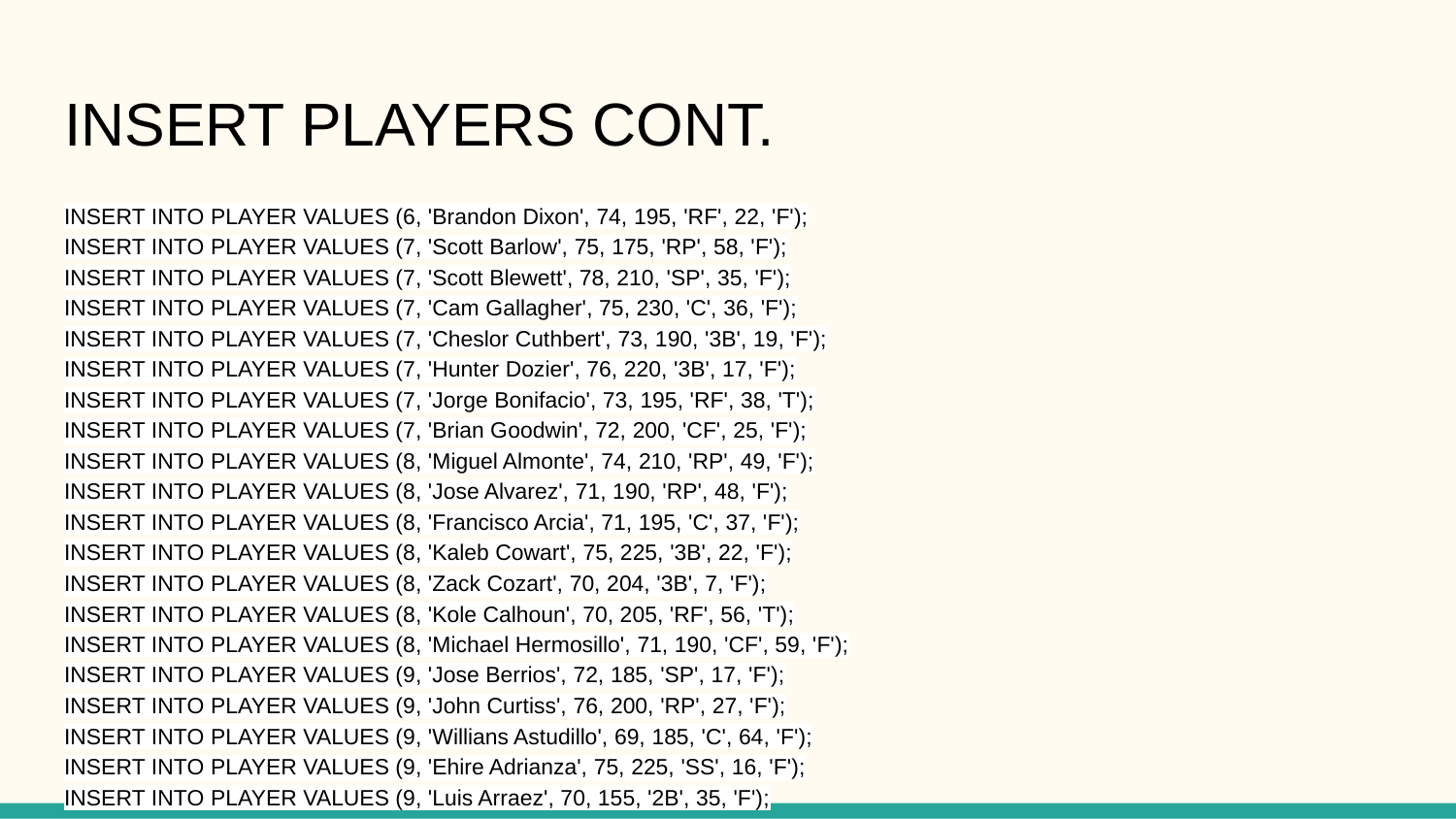

# INSERT PLAYERS CONT.
INSERT INTO PLAYER VALUES (6, 'Brandon Dixon', 74, 195, 'RF', 22, 'F');
INSERT INTO PLAYER VALUES (7, 'Scott Barlow', 75, 175, 'RP', 58, 'F');
INSERT INTO PLAYER VALUES (7, 'Scott Blewett', 78, 210, 'SP', 35, 'F');
INSERT INTO PLAYER VALUES (7, 'Cam Gallagher', 75, 230, 'C', 36, 'F');
INSERT INTO PLAYER VALUES (7, 'Cheslor Cuthbert', 73, 190, '3B', 19, 'F');
INSERT INTO PLAYER VALUES (7, 'Hunter Dozier', 76, 220, '3B', 17, 'F');
INSERT INTO PLAYER VALUES (7, 'Jorge Bonifacio', 73, 195, 'RF', 38, 'T');
INSERT INTO PLAYER VALUES (7, 'Brian Goodwin', 72, 200, 'CF', 25, 'F');
INSERT INTO PLAYER VALUES (8, 'Miguel Almonte', 74, 210, 'RP', 49, 'F');
INSERT INTO PLAYER VALUES (8, 'Jose Alvarez', 71, 190, 'RP', 48, 'F');
INSERT INTO PLAYER VALUES (8, 'Francisco Arcia', 71, 195, 'C', 37, 'F');
INSERT INTO PLAYER VALUES (8, 'Kaleb Cowart', 75, 225, '3B', 22, 'F');
INSERT INTO PLAYER VALUES (8, 'Zack Cozart', 70, 204, '3B', 7, 'F');
INSERT INTO PLAYER VALUES (8, 'Kole Calhoun', 70, 205, 'RF', 56, 'T');
INSERT INTO PLAYER VALUES (8, 'Michael Hermosillo', 71, 190, 'CF', 59, 'F');
INSERT INTO PLAYER VALUES (9, 'Jose Berrios', 72, 185, 'SP', 17, 'F');
INSERT INTO PLAYER VALUES (9, 'John Curtiss', 76, 200, 'RP', 27, 'F');
INSERT INTO PLAYER VALUES (9, 'Willians Astudillo', 69, 185, 'C', 64, 'F');
INSERT INTO PLAYER VALUES (9, 'Ehire Adrianza', 75, 225, 'SS', 16, 'F');
INSERT INTO PLAYER VALUES (9, 'Luis Arraez', 70, 155, '2B', 35, 'F');